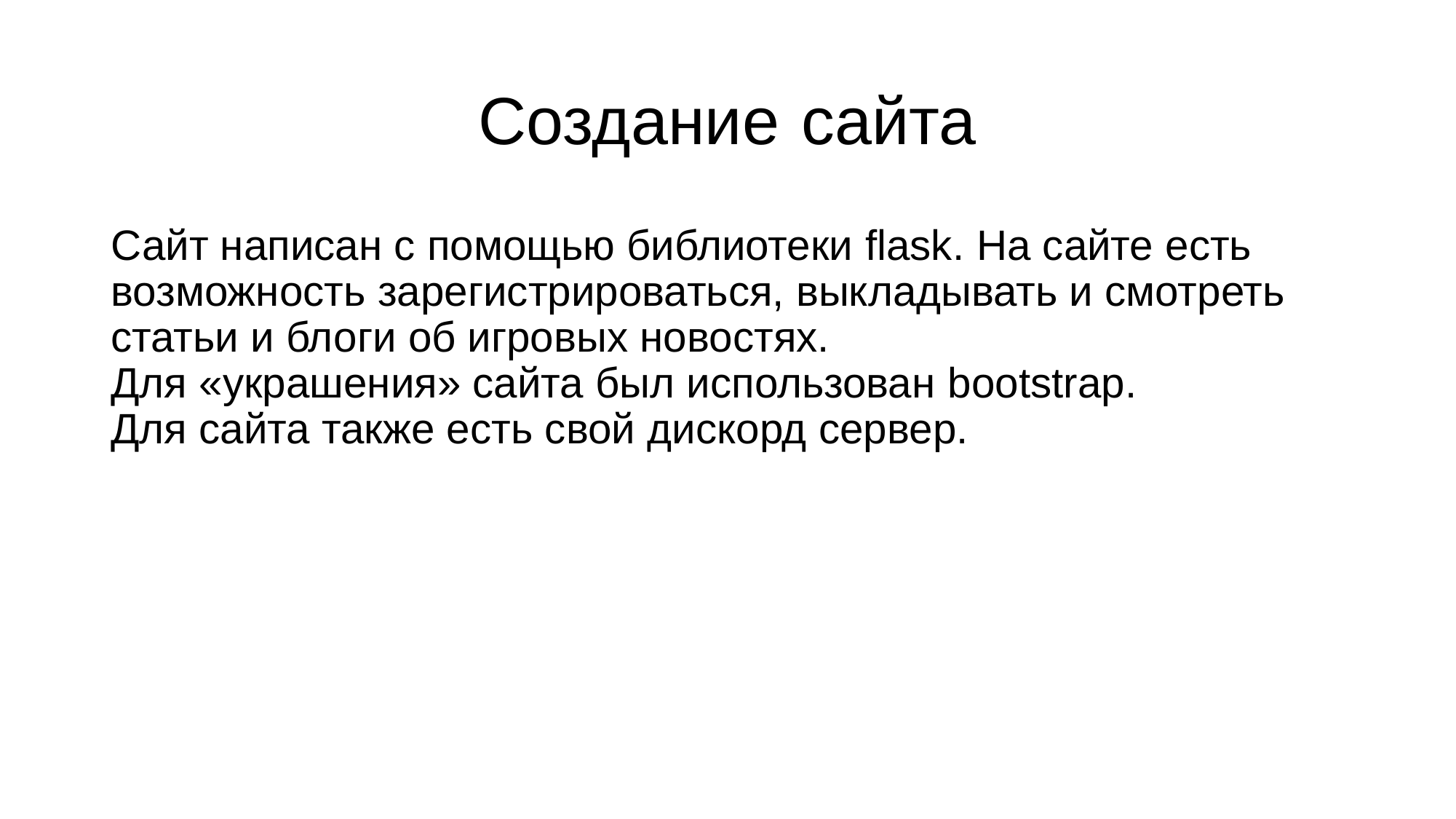

# Создание сайта
Сайт написан с помощью библиотеки flask. На сайте есть возможность зарегистрироваться, выкладывать и смотреть статьи и блоги об игровых новостях.
Для «украшения» сайта был использован bootstrap.
Для сайта также есть свой дискорд сервер.